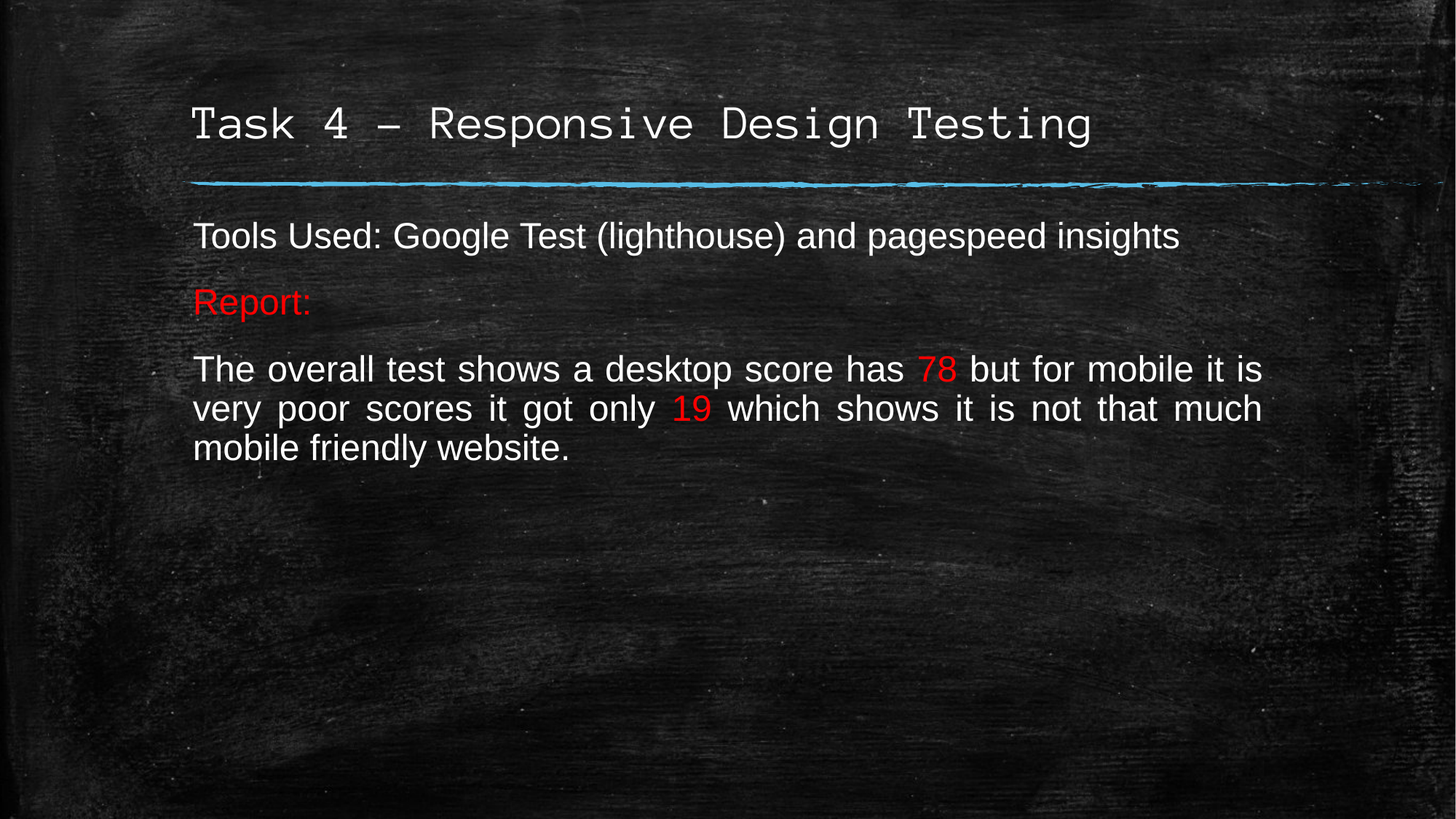

# Task 4 - Responsive Design Testing
Tools Used: Google Test (lighthouse) and pagespeed insights
Report:
The overall test shows a desktop score has 78 but for mobile it is very poor scores it got only 19 which shows it is not that much mobile friendly website.